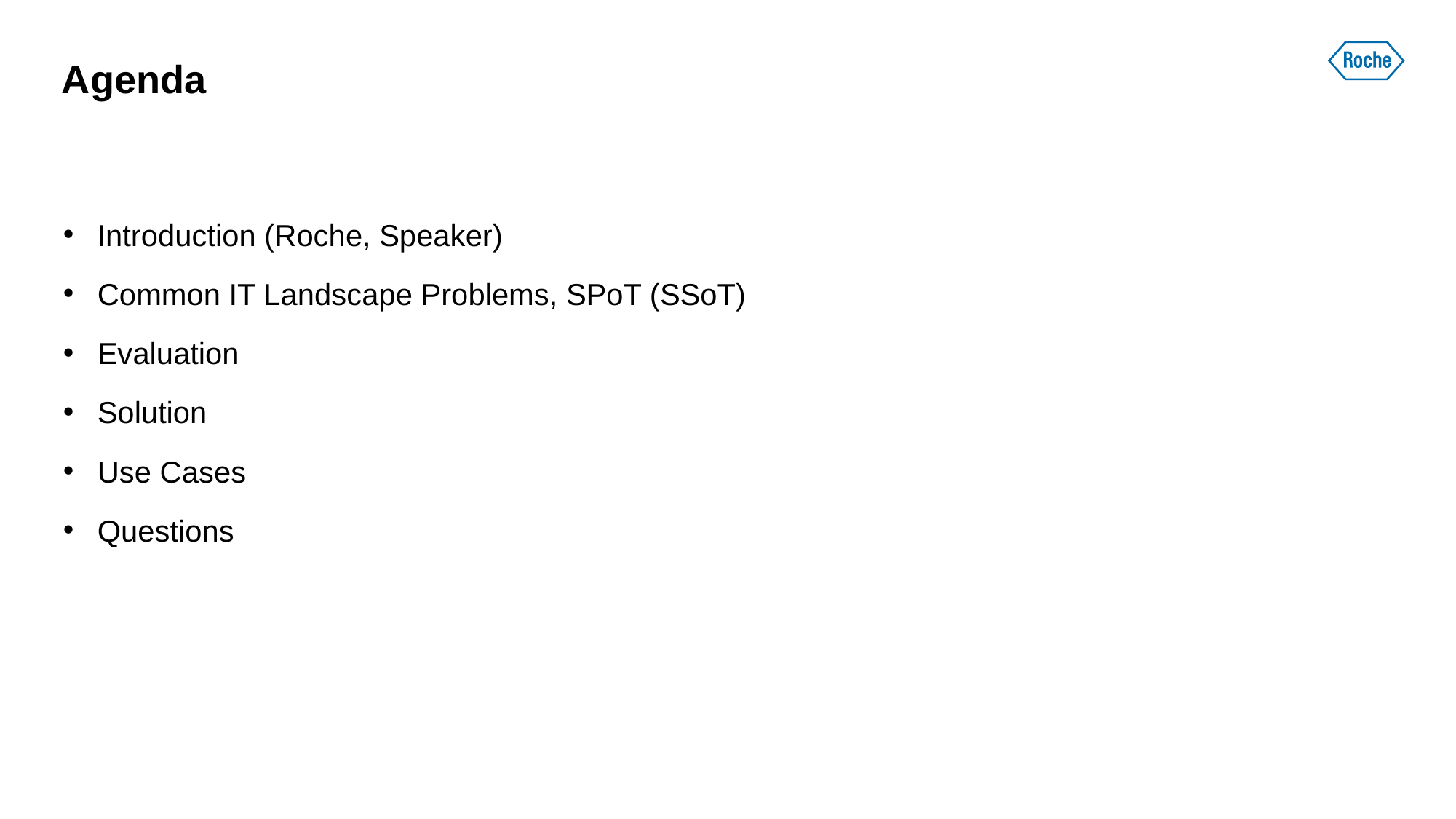

# Agenda
Introduction (Roche, Speaker)
Common IT Landscape Problems, SPoT (SSoT)
Evaluation
Solution
Use Cases
Questions